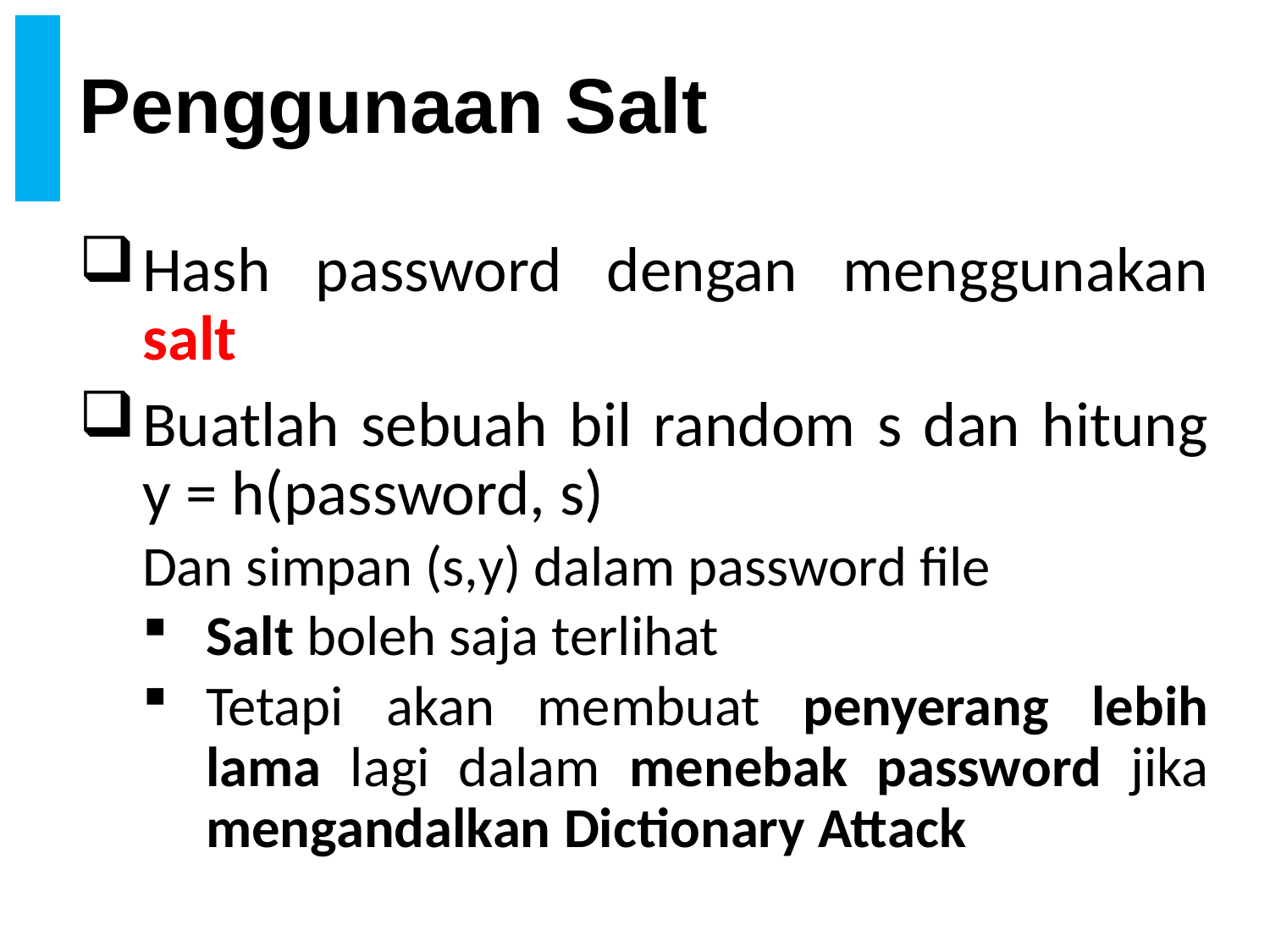

# Penggunaan Salt
Hash password dengan menggunakan salt
Buatlah sebuah bil random s dan hitung y = h(password, s)
Dan simpan (s,y) dalam password file
Salt boleh saja terlihat
Tetapi akan membuat penyerang lebih lama lagi dalam menebak password jika mengandalkan Dictionary Attack